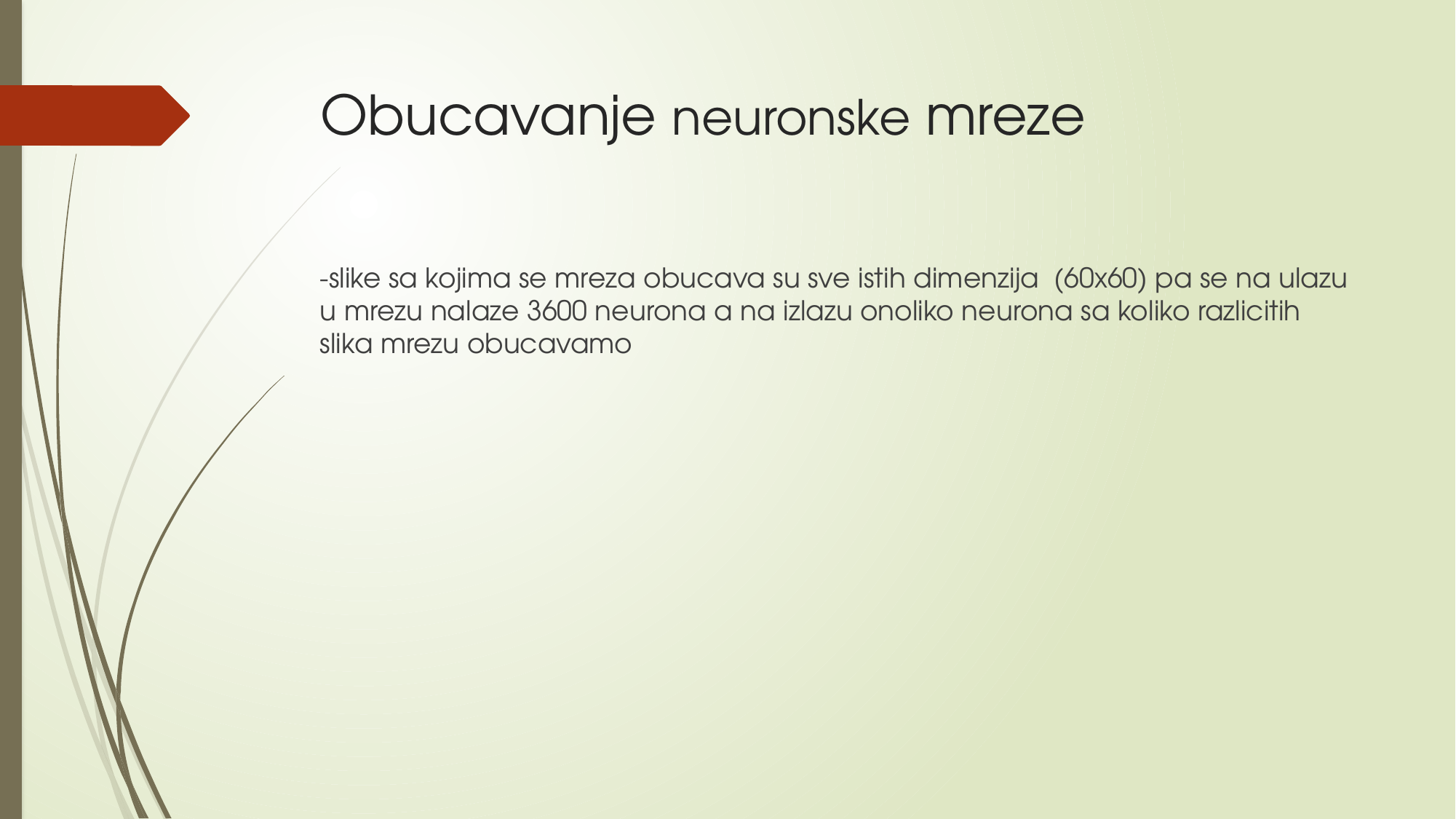

# Obucavanje neuronske mreze
-slike sa kojima se mreza obucava su sve istih dimenzija  (60x60) pa se na ulazu u mrezu nalaze 3600 neurona a na izlazu onoliko neurona sa koliko razlicitih slika mrezu obucavamo